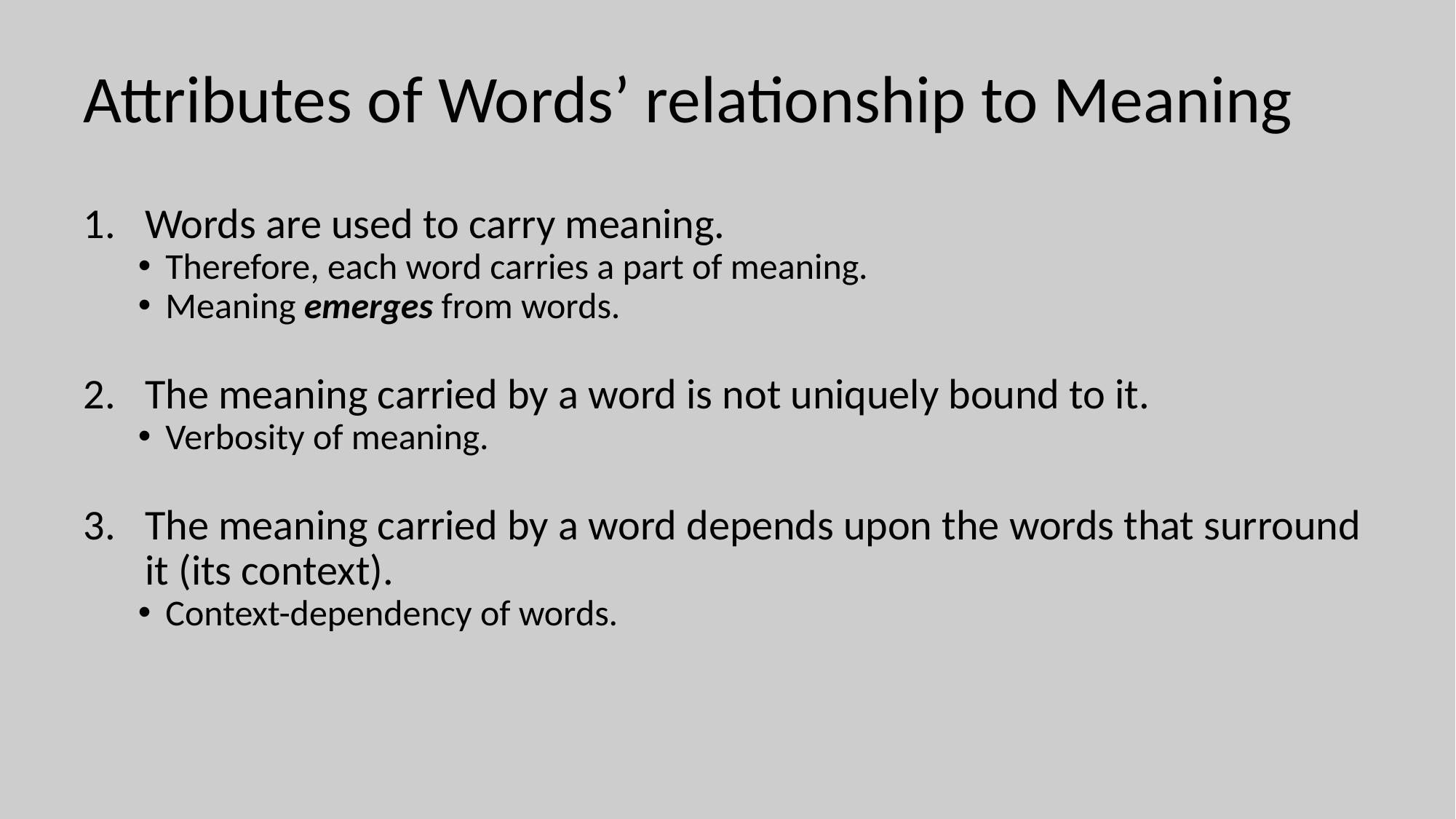

# Attributes of Words’ relationship to Meaning
Words are used to carry meaning.
Therefore, each word carries a part of meaning.
Meaning emerges from words.

The meaning carried by a word is not uniquely bound to it.
Verbosity of meaning.

The meaning carried by a word depends upon the words that surround it (its context).
Context-dependency of words.